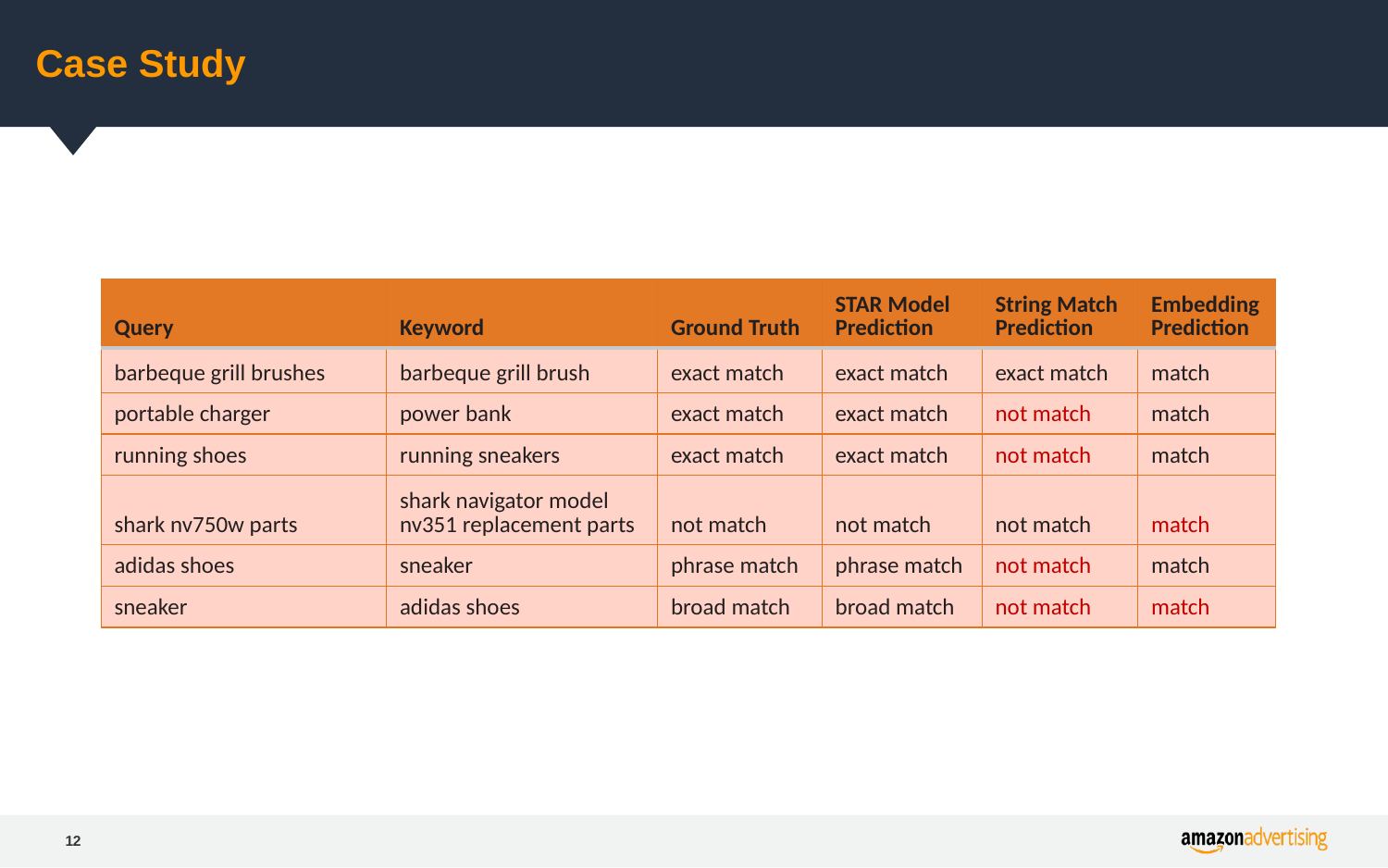

# Case Study
| Query | Keyword | Ground Truth | STAR Model Prediction | String Match Prediction | Embedding Prediction |
| --- | --- | --- | --- | --- | --- |
| barbeque grill brushes | barbeque grill brush | exact match | exact match | exact match | match |
| portable charger | power bank | exact match | exact match | not match | match |
| running shoes | running sneakers | exact match | exact match | not match | match |
| shark nv750w parts | shark navigator model nv351 replacement parts | not match | not match | not match | match |
| adidas shoes | sneaker | phrase match | phrase match | not match | match |
| sneaker | adidas shoes | broad match | broad match | not match | match |
12